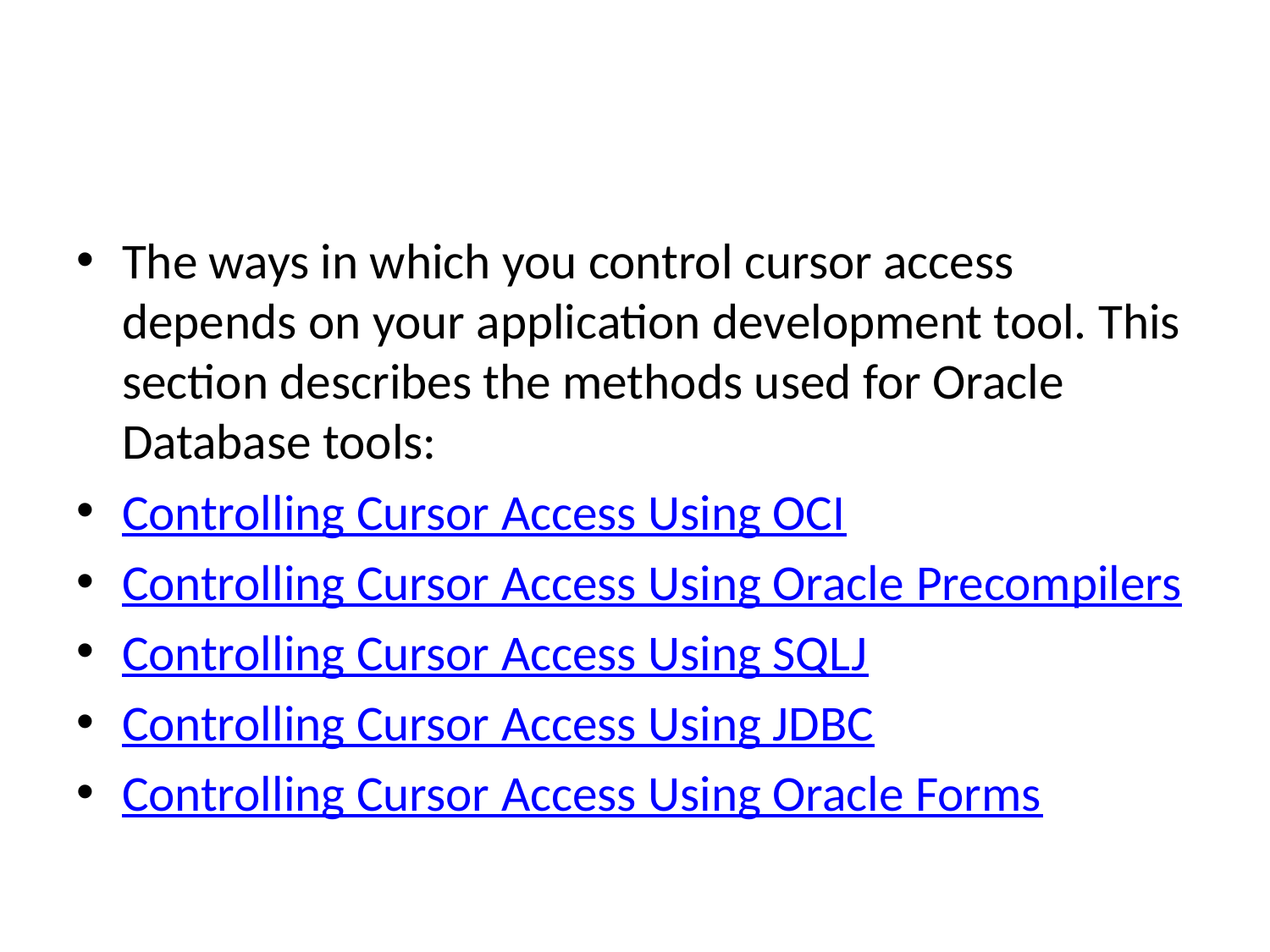

The ways in which you control cursor access depends on your application development tool. This section describes the methods used for Oracle Database tools:
Controlling Cursor Access Using OCI
Controlling Cursor Access Using Oracle Precompilers
Controlling Cursor Access Using SQLJ
Controlling Cursor Access Using JDBC
Controlling Cursor Access Using Oracle Forms